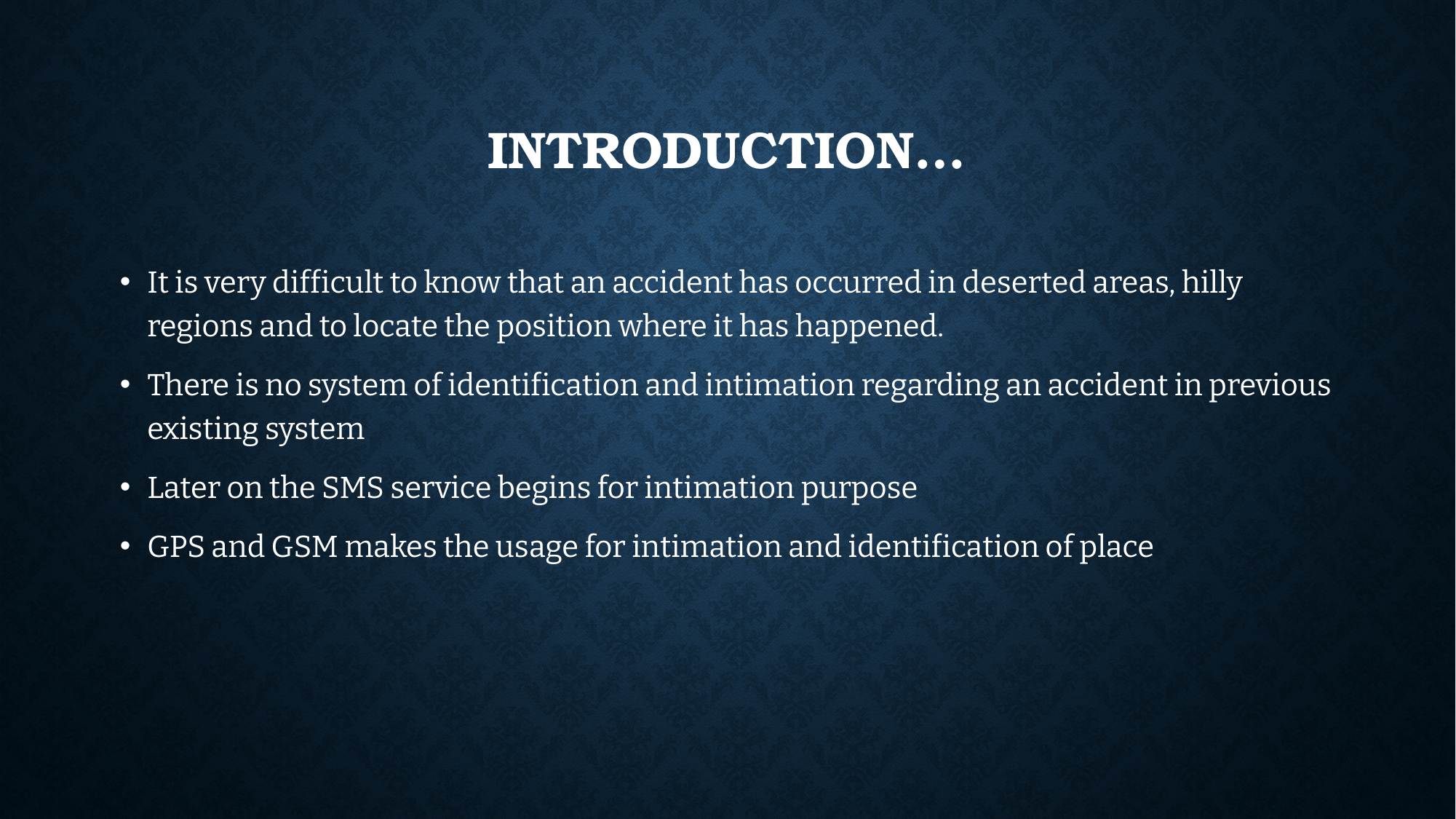

# Introduction…
It is very difficult to know that an accident has occurred in deserted areas, hilly regions and to locate the position where it has happened.
There is no system of identification and intimation regarding an accident in previous existing system
Later on the SMS service begins for intimation purpose
GPS and GSM makes the usage for intimation and identification of place